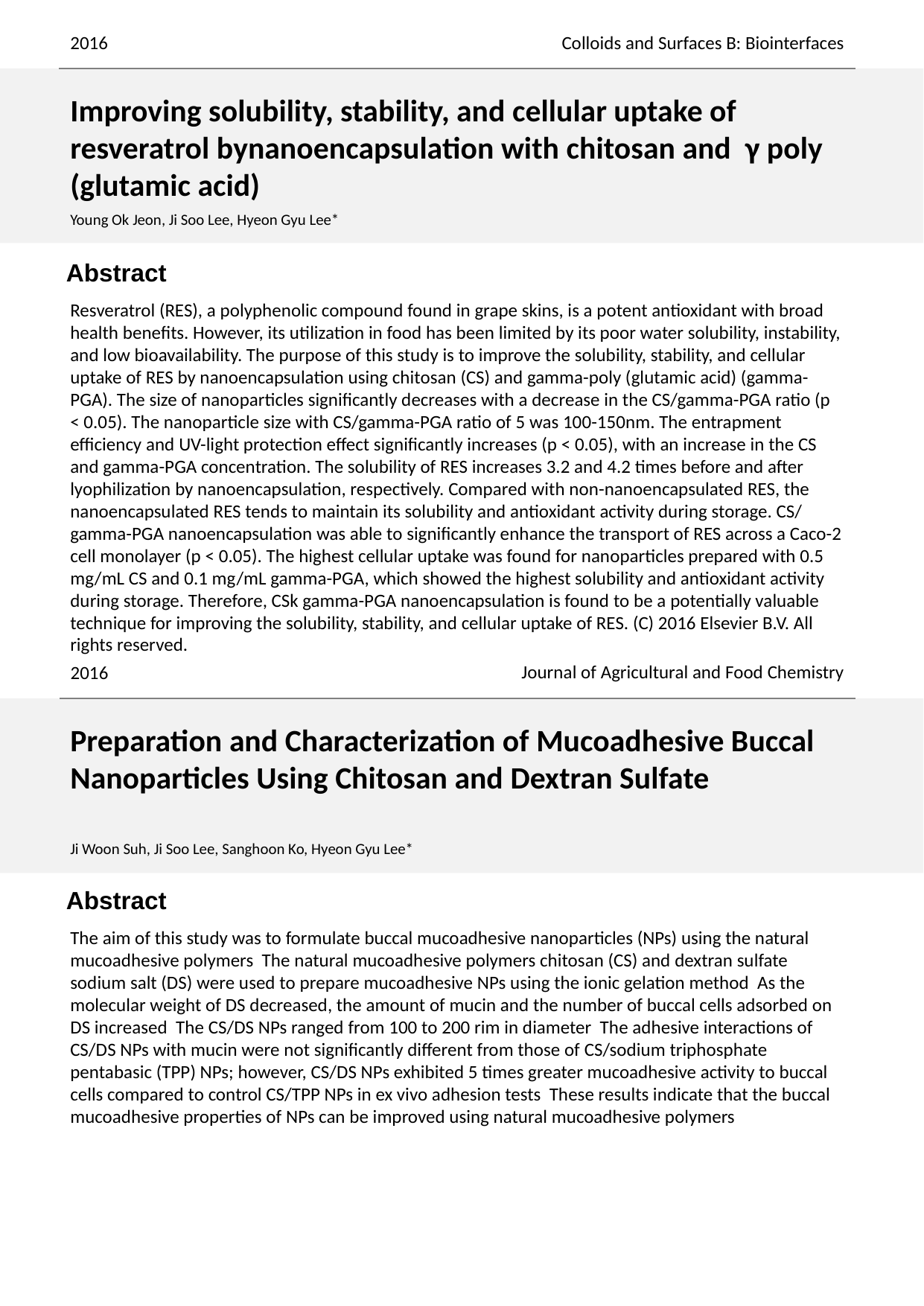

2016
Colloids and Surfaces B: Biointerfaces
Improving solubility, stability, and cellular uptake of resveratrol bynanoencapsulation with chitosan and  γ poly (glutamic acid)
Young Ok Jeon, Ji Soo Lee, Hyeon Gyu Lee*
Resveratrol (RES), a polyphenolic compound found in grape skins, is a potent antioxidant with broad health benefits. However, its utilization in food has been limited by its poor water solubility, instability, and low bioavailability. The purpose of this study is to improve the solubility, stability, and cellular uptake of RES by nanoencapsulation using chitosan (CS) and gamma-poly (glutamic acid) (gamma-PGA). The size of nanoparticles significantly decreases with a decrease in the CS/gamma-PGA ratio (p < 0.05). The nanoparticle size with CS/gamma-PGA ratio of 5 was 100-150nm. The entrapment efficiency and UV-light protection effect significantly increases (p < 0.05), with an increase in the CS and gamma-PGA concentration. The solubility of RES increases 3.2 and 4.2 times before and after lyophilization by nanoencapsulation, respectively. Compared with non-nanoencapsulated RES, the nanoencapsulated RES tends to maintain its solubility and antioxidant activity during storage. CS/gamma-PGA nanoencapsulation was able to significantly enhance the transport of RES across a Caco-2 cell monolayer (p < 0.05). The highest cellular uptake was found for nanoparticles prepared with 0.5 mg/mL CS and 0.1 mg/mL gamma-PGA, which showed the highest solubility and antioxidant activity during storage. Therefore, CSk gamma-PGA nanoencapsulation is found to be a potentially valuable technique for improving the solubility, stability, and cellular uptake of RES. (C) 2016 Elsevier B.V. All rights reserved.
Journal of Agricultural and Food Chemistry
2016
Preparation and Characterization of Mucoadhesive Buccal Nanoparticles Using Chitosan and Dextran Sulfate
Ji Woon Suh, Ji Soo Lee, Sanghoon Ko, Hyeon Gyu Lee*
The aim of this study was to formulate buccal mucoadhesive nanoparticles (NPs) using the natural mucoadhesive polymers  The natural mucoadhesive polymers chitosan (CS) and dextran sulfate sodium salt (DS) were used to prepare mucoadhesive NPs using the ionic gelation method  As the molecular weight of DS decreased, the amount of mucin and the number of buccal cells adsorbed on DS increased  The CS/DS NPs ranged from 100 to 200 rim in diameter  The adhesive interactions of CS/DS NPs with mucin were not significantly different from those of CS/sodium triphosphate pentabasic (TPP) NPs; however, CS/DS NPs exhibited 5 times greater mucoadhesive activity to buccal cells compared to control CS/TPP NPs in ex vivo adhesion tests  These results indicate that the buccal mucoadhesive properties of NPs can be improved using natural mucoadhesive polymers